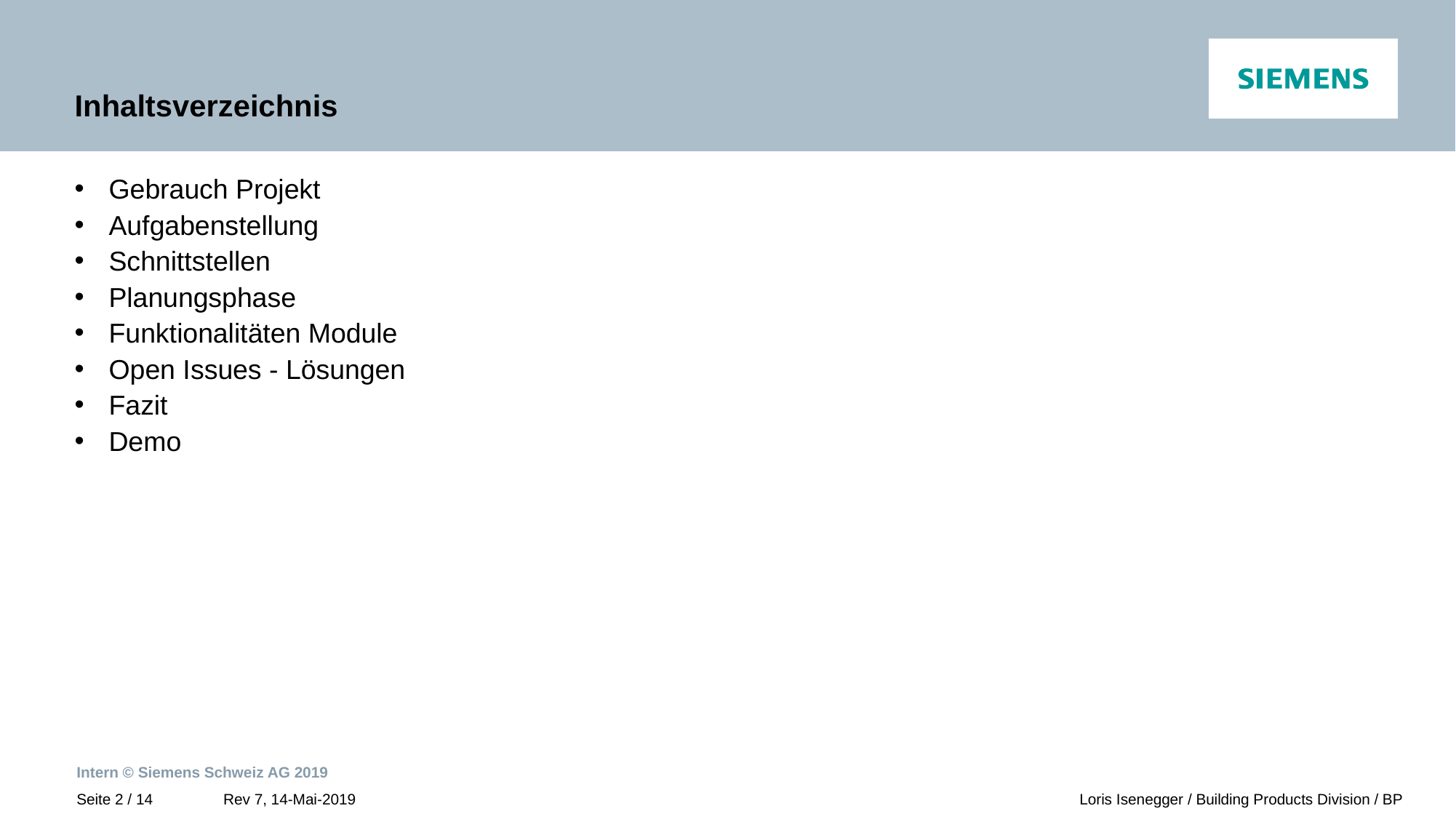

# Inhaltsverzeichnis
Gebrauch Projekt
Aufgabenstellung
Schnittstellen
Planungsphase
Funktionalitäten Module
Open Issues - Lösungen
Fazit
Demo